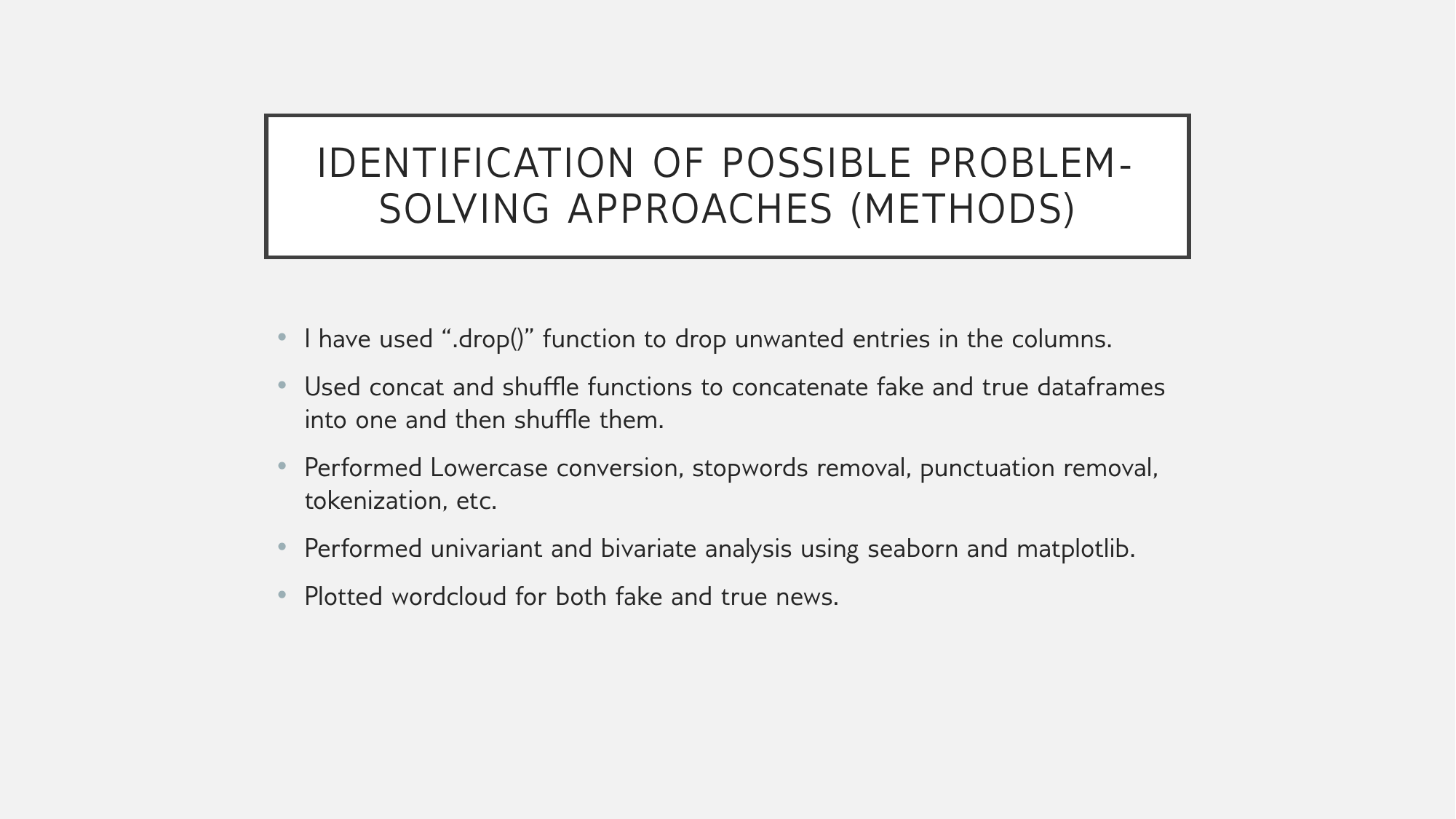

# Identification of possible problem-solving approaches (methods)
I have used “.drop()” function to drop unwanted entries in the columns.
Used concat and shuffle functions to concatenate fake and true dataframes into one and then shuffle them.
Performed Lowercase conversion, stopwords removal, punctuation removal, tokenization, etc.
Performed univariant and bivariate analysis using seaborn and matplotlib.
Plotted wordcloud for both fake and true news.